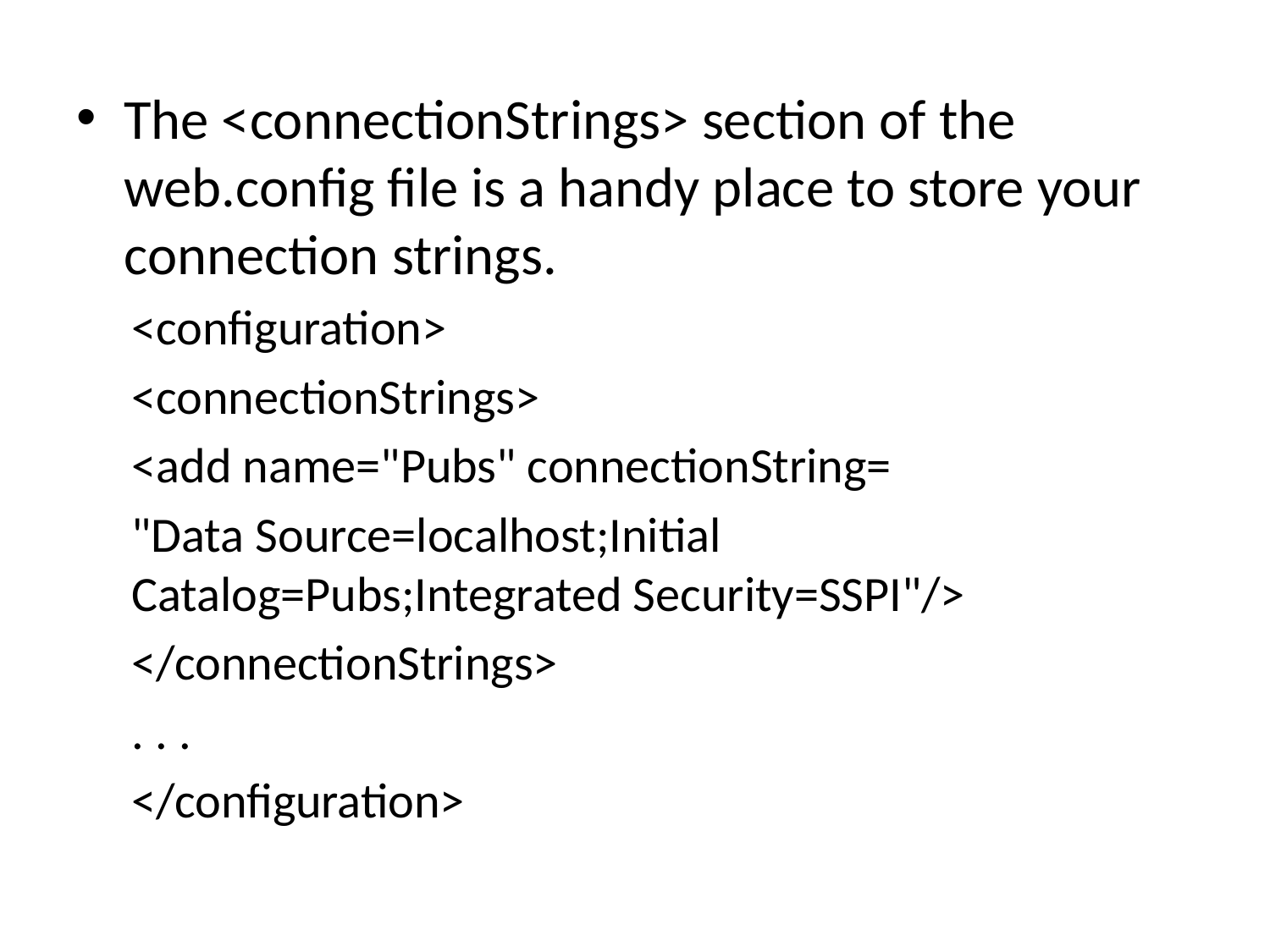

The <connectionStrings> section of the web.config file is a handy place to store your connection strings.
<configuration>
<connectionStrings>
<add name="Pubs" connectionString=
"Data Source=localhost;Initial Catalog=Pubs;Integrated Security=SSPI"/>
</connectionStrings>
. . .
</configuration>